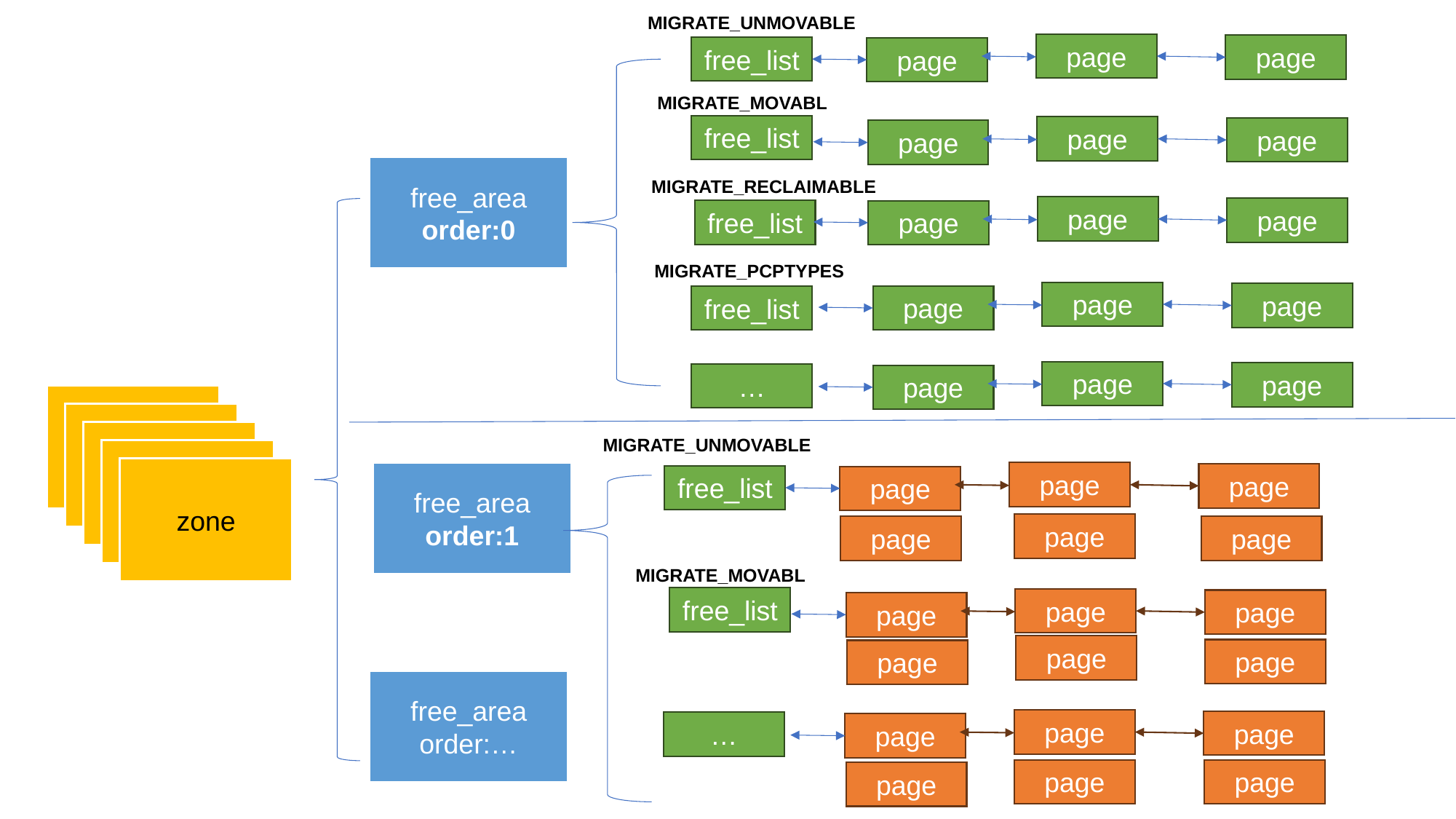

MIGRATE_UNMOVABLE
page
page
free_list
page

MIGRATE_MOVABLE
free_list
page
page
page
free_area
order:0
MIGRATE_RECLAIMABLE
page
page

free_list
page
MIGRATE_PCPTYPES
page
page
page
free_list
page
page
…
page

MIGRATE_UNMOVABLE

zone
page
free_area
order:1
page
free_list
page

page
page
page
MIGRATE_MOVABLE
free_list
page
page
page
page
page
page
free_area
order:…
page
page
…
page
page
page
page